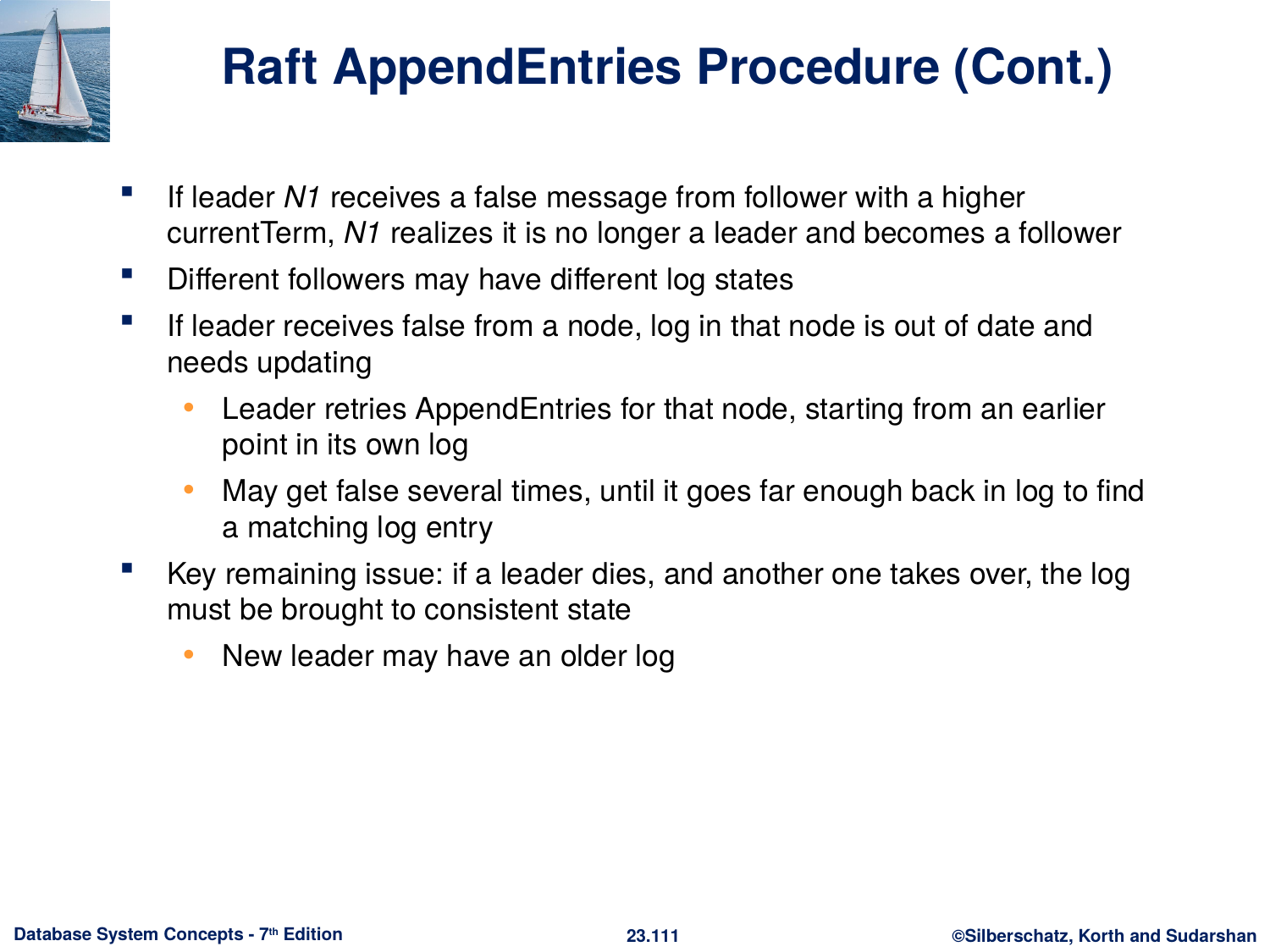

# Raft AppendEntries Procedure (Cont.)
If leader N1 receives a false message from follower with a higher currentTerm, N1 realizes it is no longer a leader and becomes a follower
Different followers may have different log states
If leader receives false from a node, log in that node is out of date and needs updating
Leader retries AppendEntries for that node, starting from an earlier point in its own log
May get false several times, until it goes far enough back in log to find a matching log entry
Key remaining issue: if a leader dies, and another one takes over, the log must be brought to consistent state
New leader may have an older log